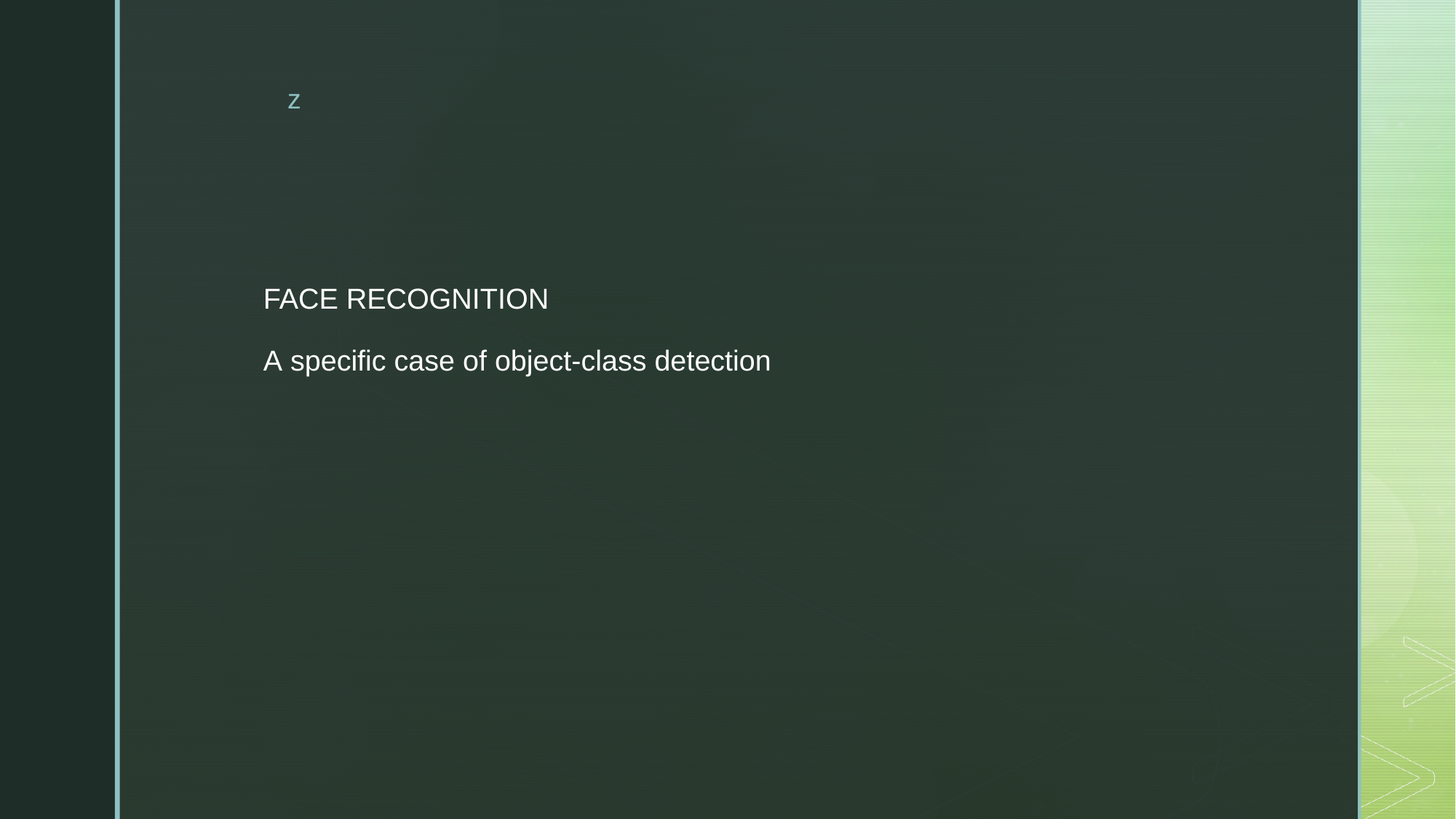

# FACE RECOGNITION   A specific case of object-class detection